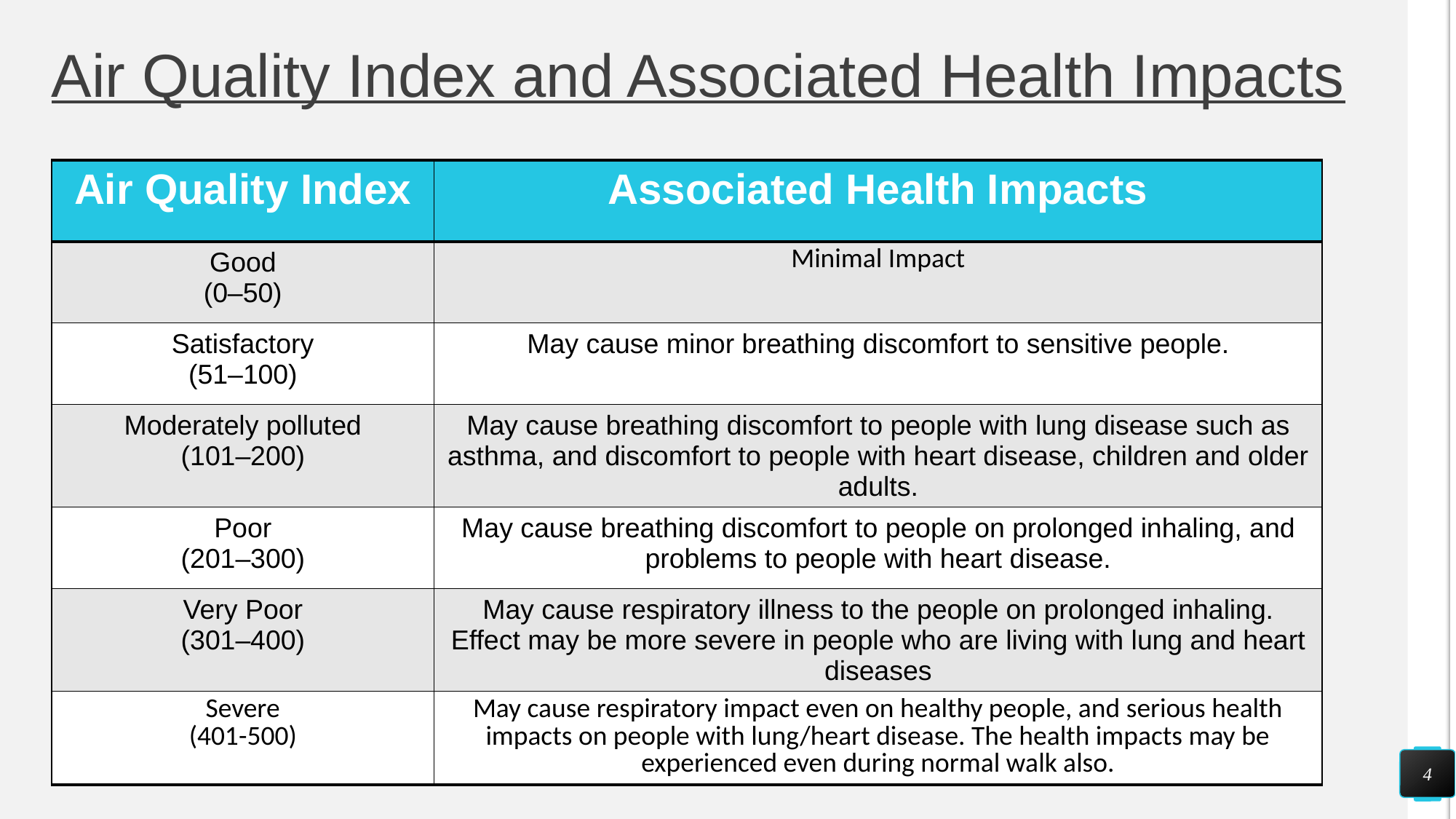

# Air Quality Index and Associated Health Impacts
| Air Quality Index | Associated Health Impacts |
| --- | --- |
| Good (0–50) | Minimal Impact |
| Satisfactory (51–100) | May cause minor breathing discomfort to sensitive people. |
| Moderately polluted (101–200) | May cause breathing discomfort to people with lung disease such as asthma, and discomfort to people with heart disease, children and older adults. |
| Poor (201–300) | May cause breathing discomfort to people on prolonged inhaling, and problems to people with heart disease. |
| Very Poor (301–400) | May cause respiratory illness to the people on prolonged inhaling. Effect may be more severe in people who are living with lung and heart diseases |
| Severe (401-500) | May cause respiratory impact even on healthy people, and serious health impacts on people with lung/heart disease. The health impacts may be experienced even during normal walk also. |
4